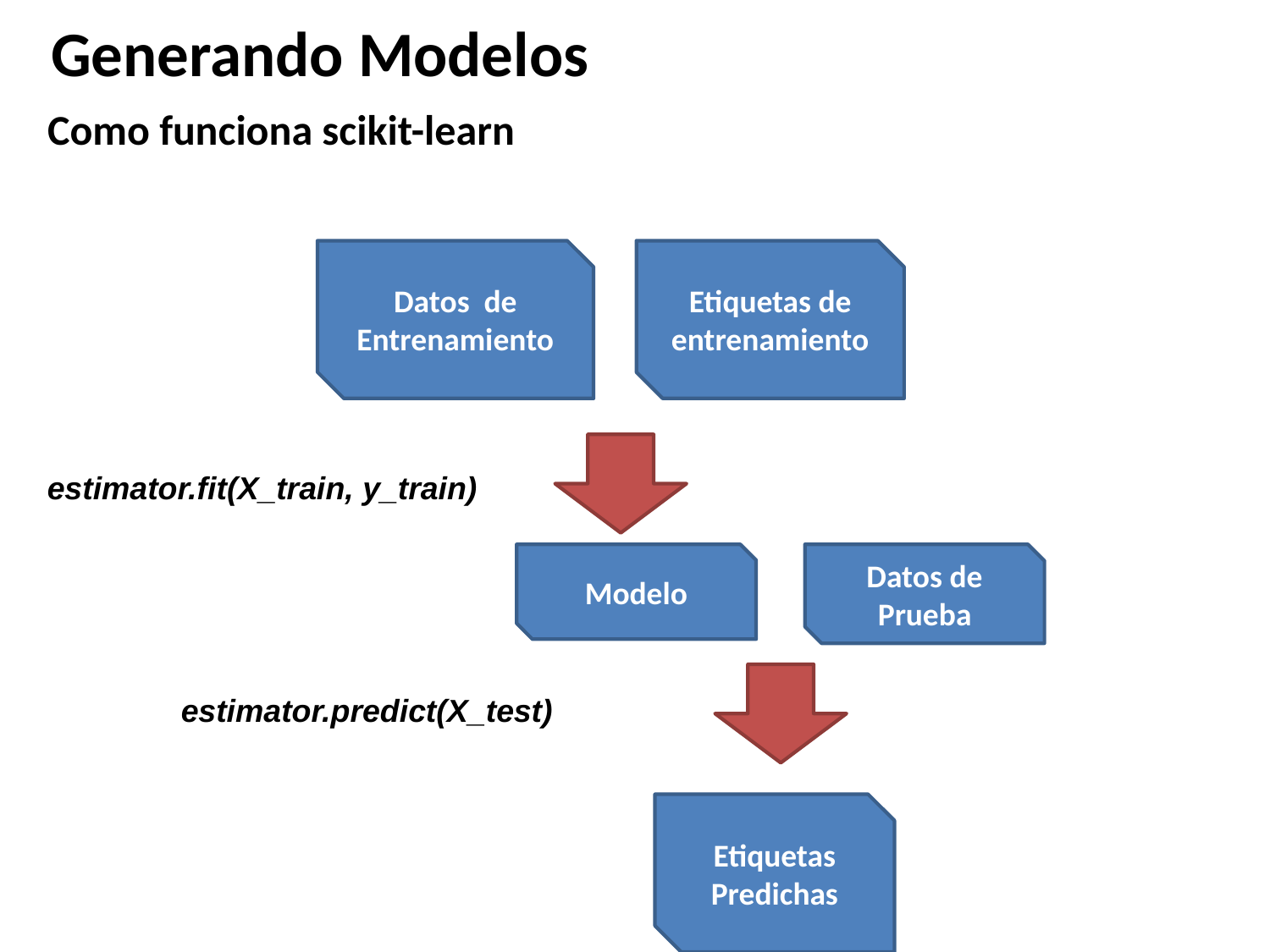

Generando Modelos
Como funciona scikit-learn
Datos  de Entrenamiento
Etiquetas de entrenamiento

estimator.fit(X_train, y_train)
Modelo
Datos de Prueba

estimator.predict(X_test)
Etiquetas Predichas